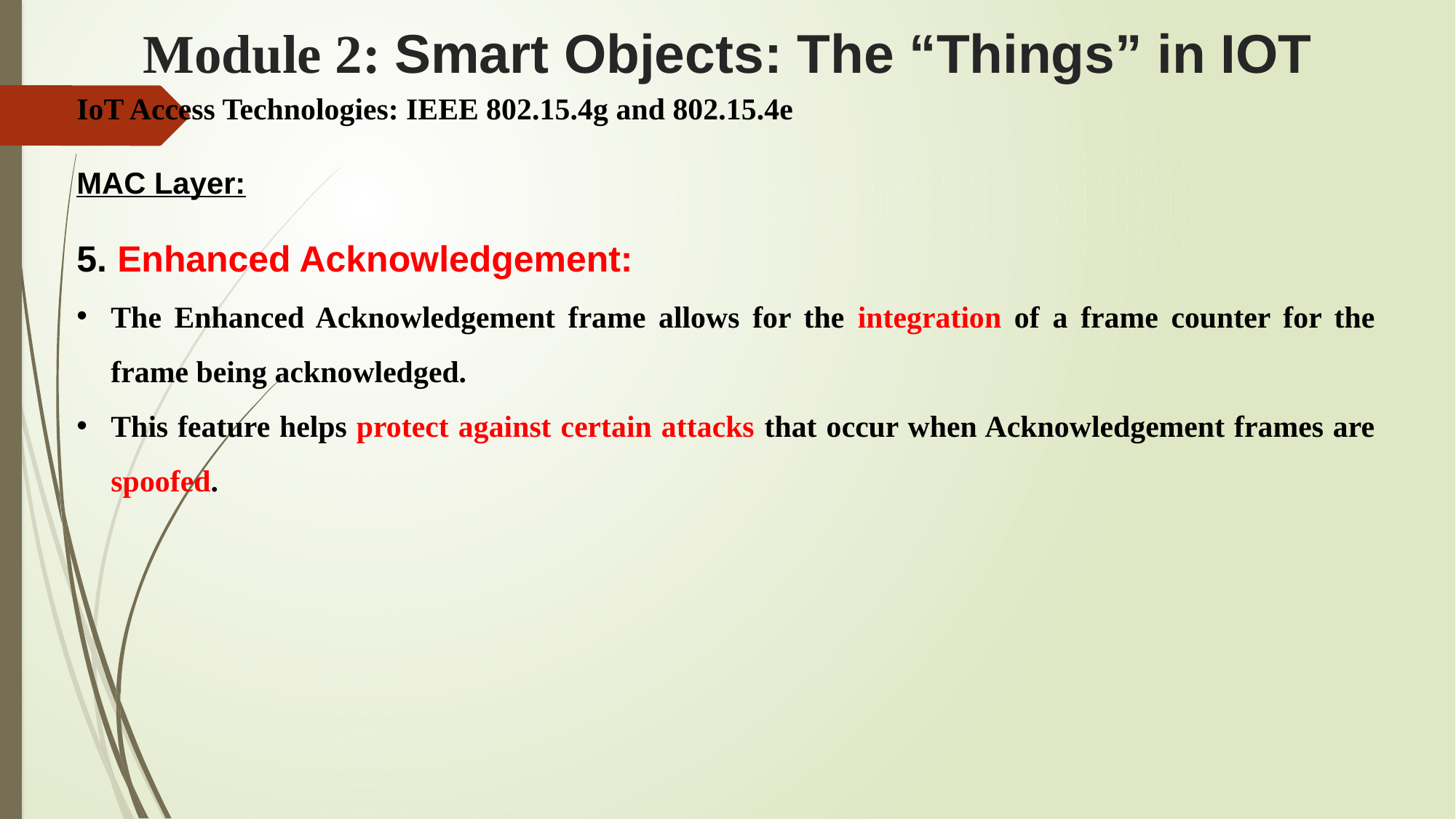

# Module 2: Smart Objects: The “Things” in IOT
IoT Access Technologies: IEEE 802.15.4g and 802.15.4e

MAC Layer:
5. Enhanced Acknowledgement:
The Enhanced Acknowledgement frame allows for the integration of a frame counter for the frame being acknowledged.
This feature helps protect against certain attacks that occur when Acknowledgement frames are spoofed.